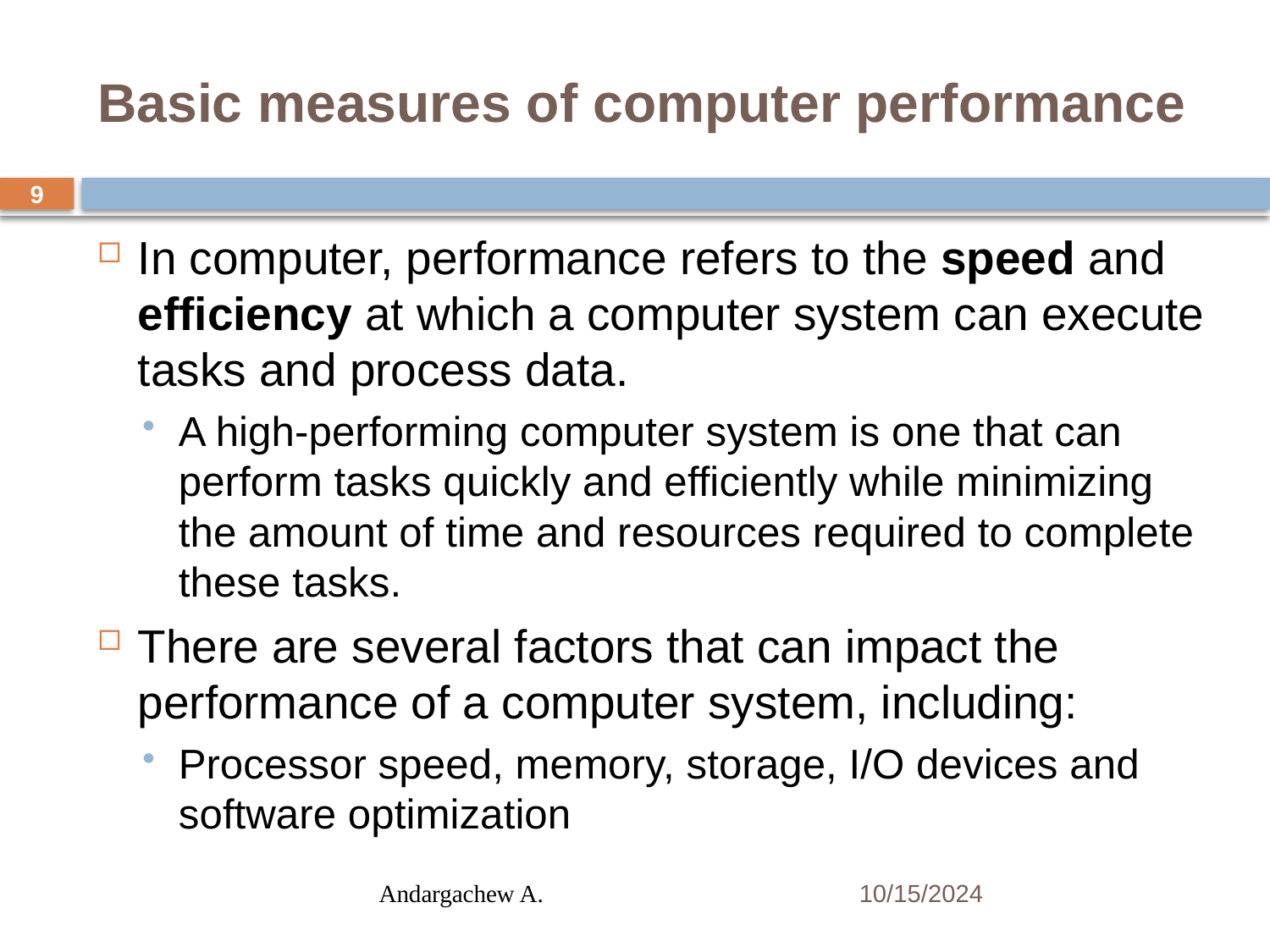

# Basic measures of computer performance
9
In computer, performance refers to the speed and efficiency at which a computer system can execute tasks and process data.
A high-performing computer system is one that can perform tasks quickly and efficiently while minimizing the amount of time and resources required to complete these tasks.
There are several factors that can impact the performance of a computer system, including:
Processor speed, memory, storage, I/O devices and software optimization
Andargachew A.
10/15/2024